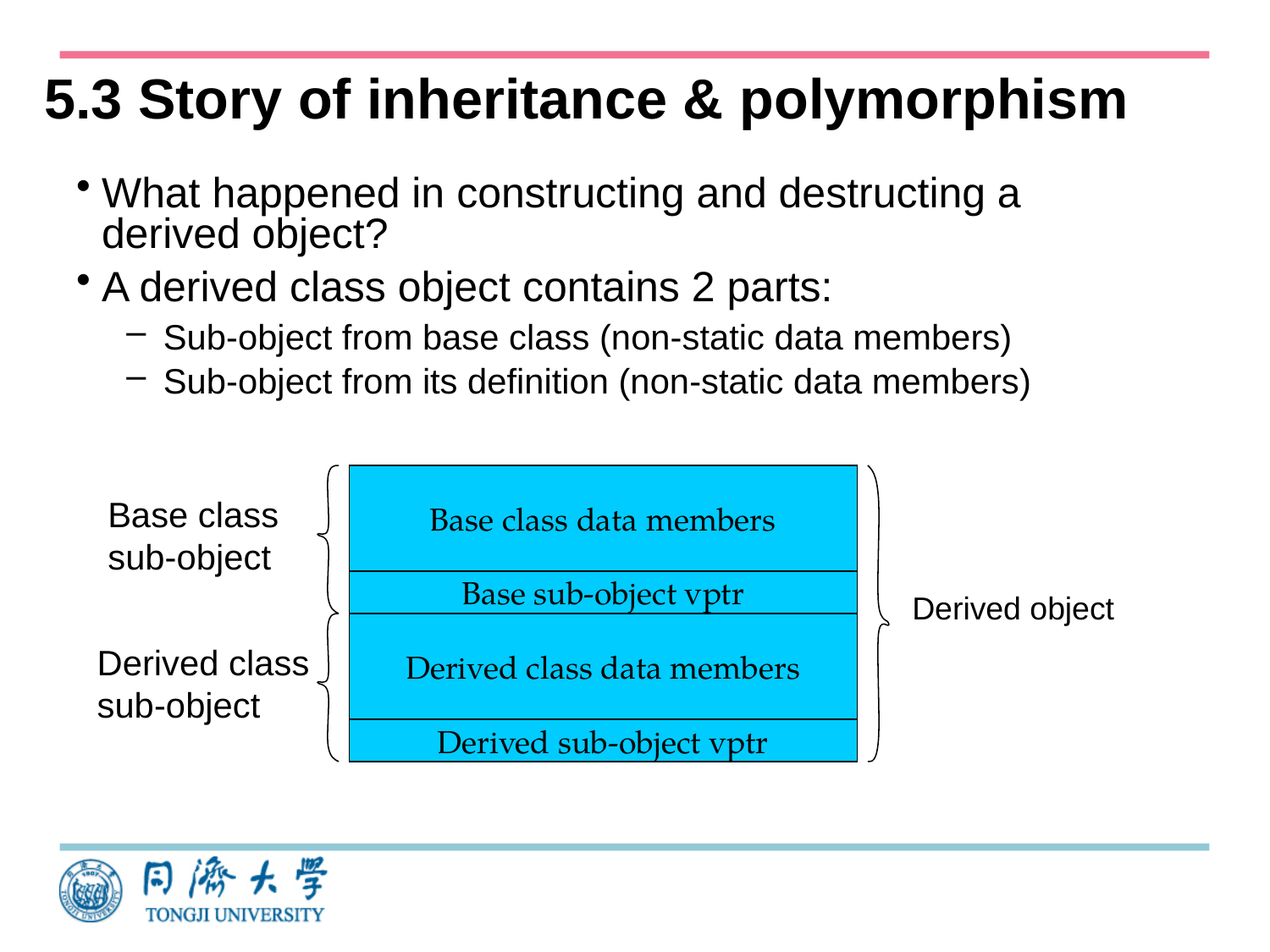

# 5.3 Story of inheritance & polymorphism
What happened in constructing and destructing a derived object?
A derived class object contains 2 parts:
Sub-object from base class (non-static data members)
Sub-object from its definition (non-static data members)

Base class data members

Base class sub-object
Base sub-object vptr
Derived object

Derived class data members
Derived class sub-object
Derived sub-object vptr